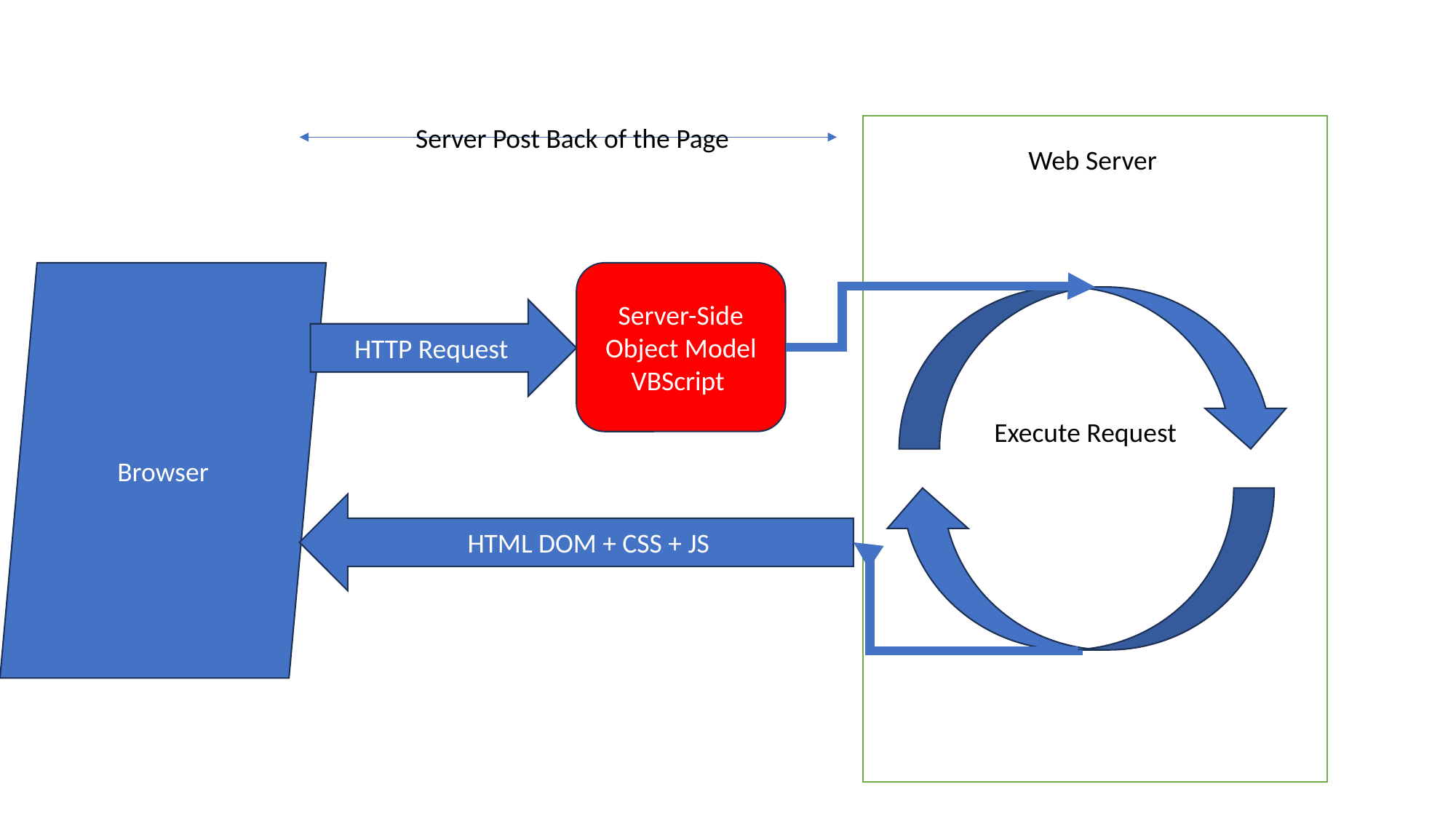

Server Post Back of the Page

Web Server
Browser
Server-Side Object Model
VBScript

HTTP Request
Execute Request

HTML DOM + CSS + JS